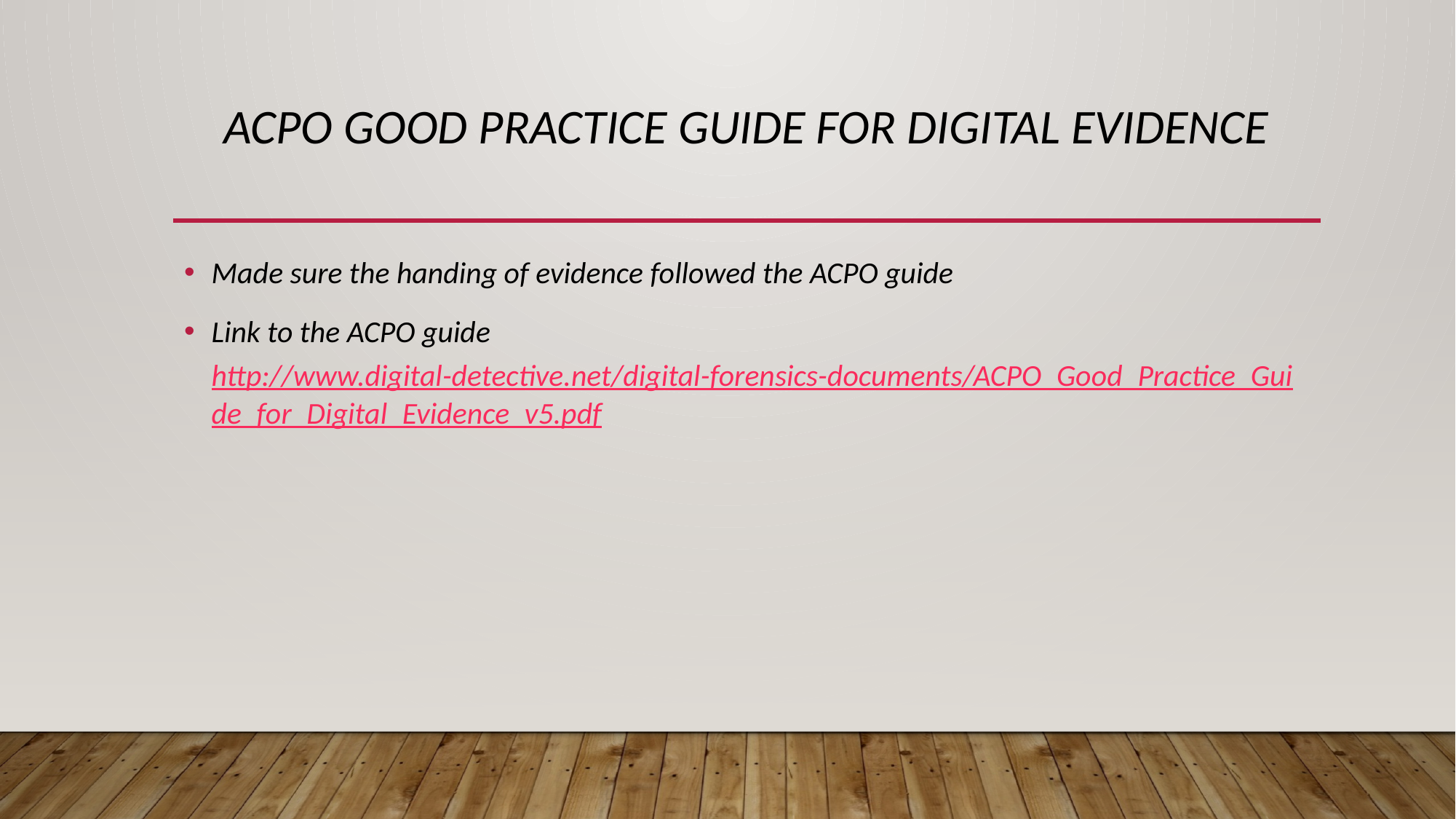

# Acpo good practice guide for digital evidence
Made sure the handing of evidence followed the ACPO guide
Link to the ACPO guide  http://www.digital-detective.net/digital-forensics-documents/ACPO_Good_Practice_Guide_for_Digital_Evidence_v5.pdf